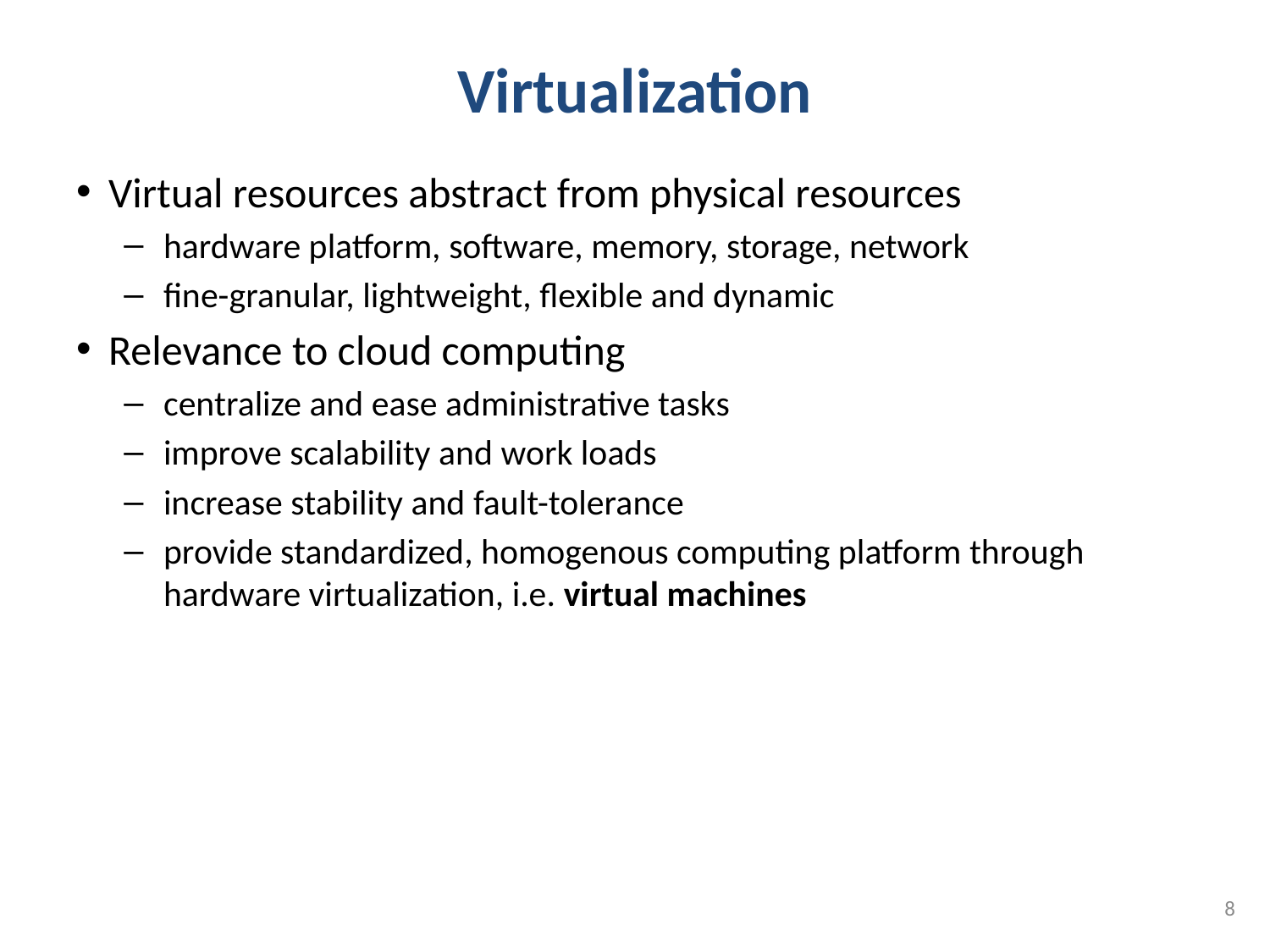

# Virtualization
Virtual resources abstract from physical resources
hardware platform, software, memory, storage, network
fine-granular, lightweight, flexible and dynamic
Relevance to cloud computing
centralize and ease administrative tasks
improve scalability and work loads
increase stability and fault-tolerance
provide standardized, homogenous computing platform through hardware virtualization, i.e. virtual machines
8